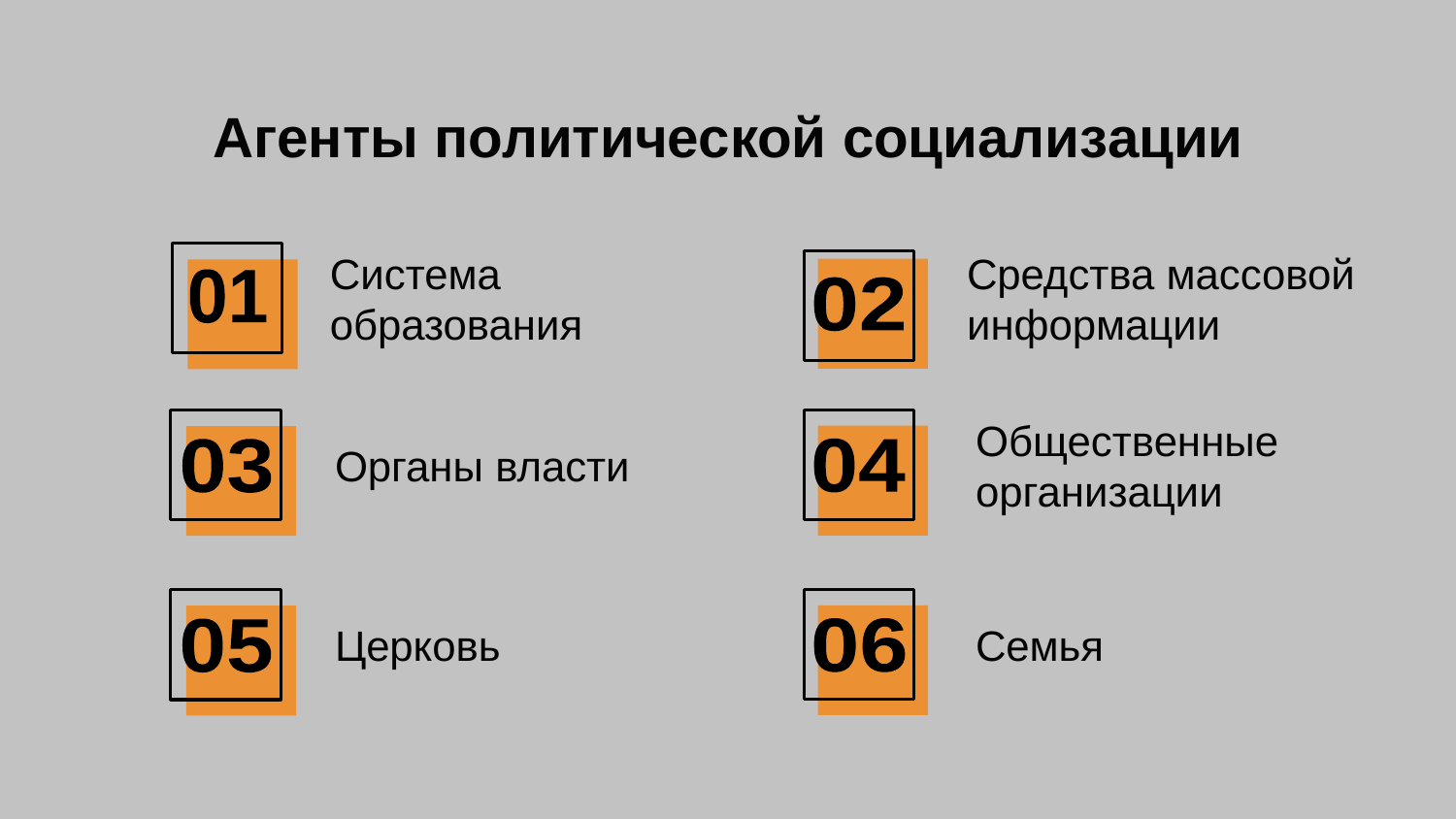

Агенты политической социализации

# Система образования
Средства массовой информации

01
02

Органы власти
Общественные организации

04
03

Церковь
Семья

06
05